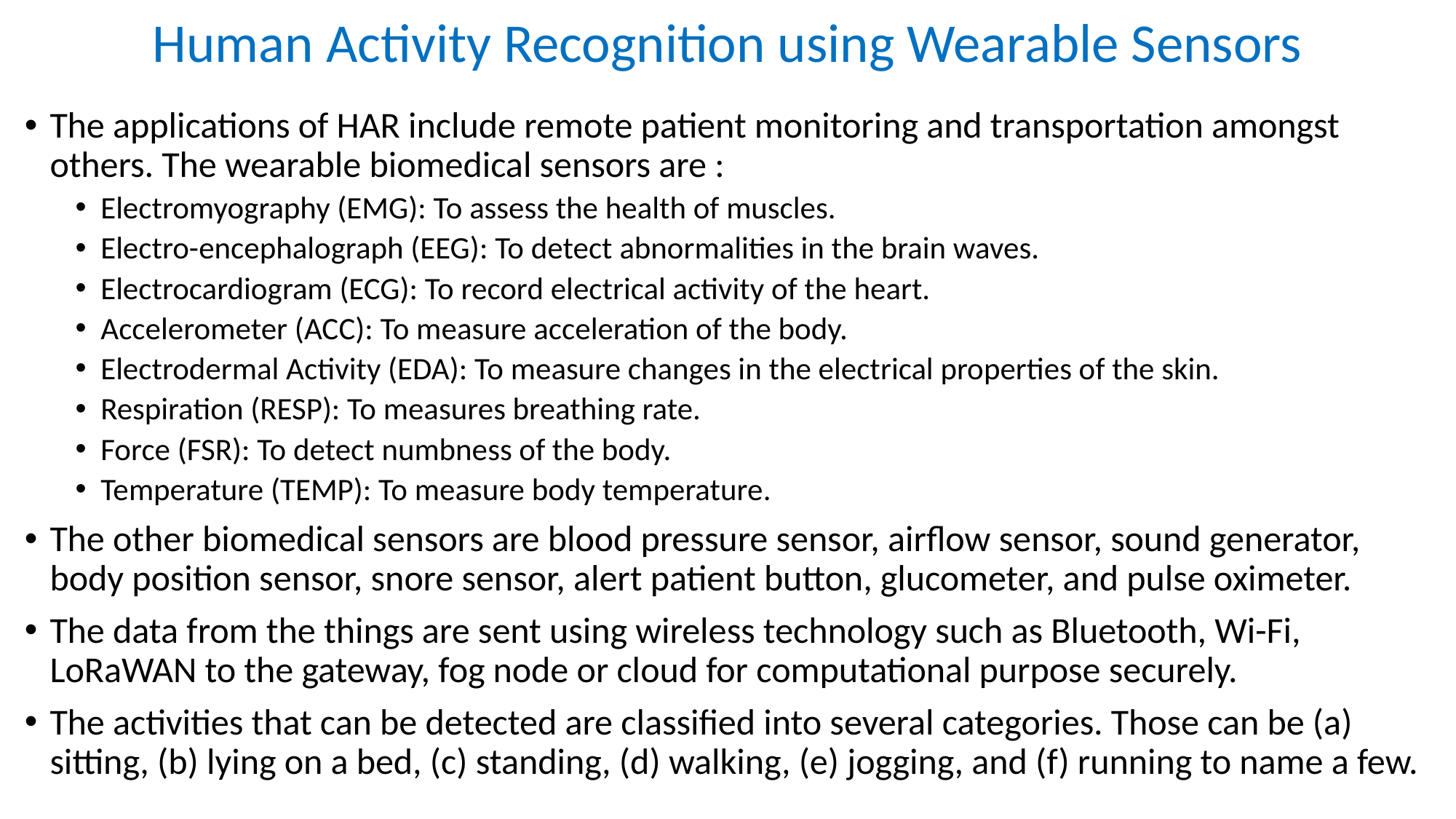

# Human Activity Recognition using Wearable Sensors
The applications of HAR include remote patient monitoring and transportation amongst others. The wearable biomedical sensors are :
Electromyography (EMG): To assess the health of muscles.
Electro-encephalograph (EEG): To detect abnormalities in the brain waves.
Electrocardiogram (ECG): To record electrical activity of the heart.
Accelerometer (ACC): To measure acceleration of the body.
Electrodermal Activity (EDA): To measure changes in the electrical properties of the skin.
Respiration (RESP): To measures breathing rate.
Force (FSR): To detect numbness of the body.
Temperature (TEMP): To measure body temperature.
The other biomedical sensors are blood pressure sensor, airflow sensor, sound generator, body position sensor, snore sensor, alert patient button, glucometer, and pulse oximeter.
The data from the things are sent using wireless technology such as Bluetooth, Wi-Fi, LoRaWAN to the gateway, fog node or cloud for computational purpose securely.
The activities that can be detected are classified into several categories. Those can be (a) sitting, (b) lying on a bed, (c) standing, (d) walking, (e) jogging, and (f) running to name a few.